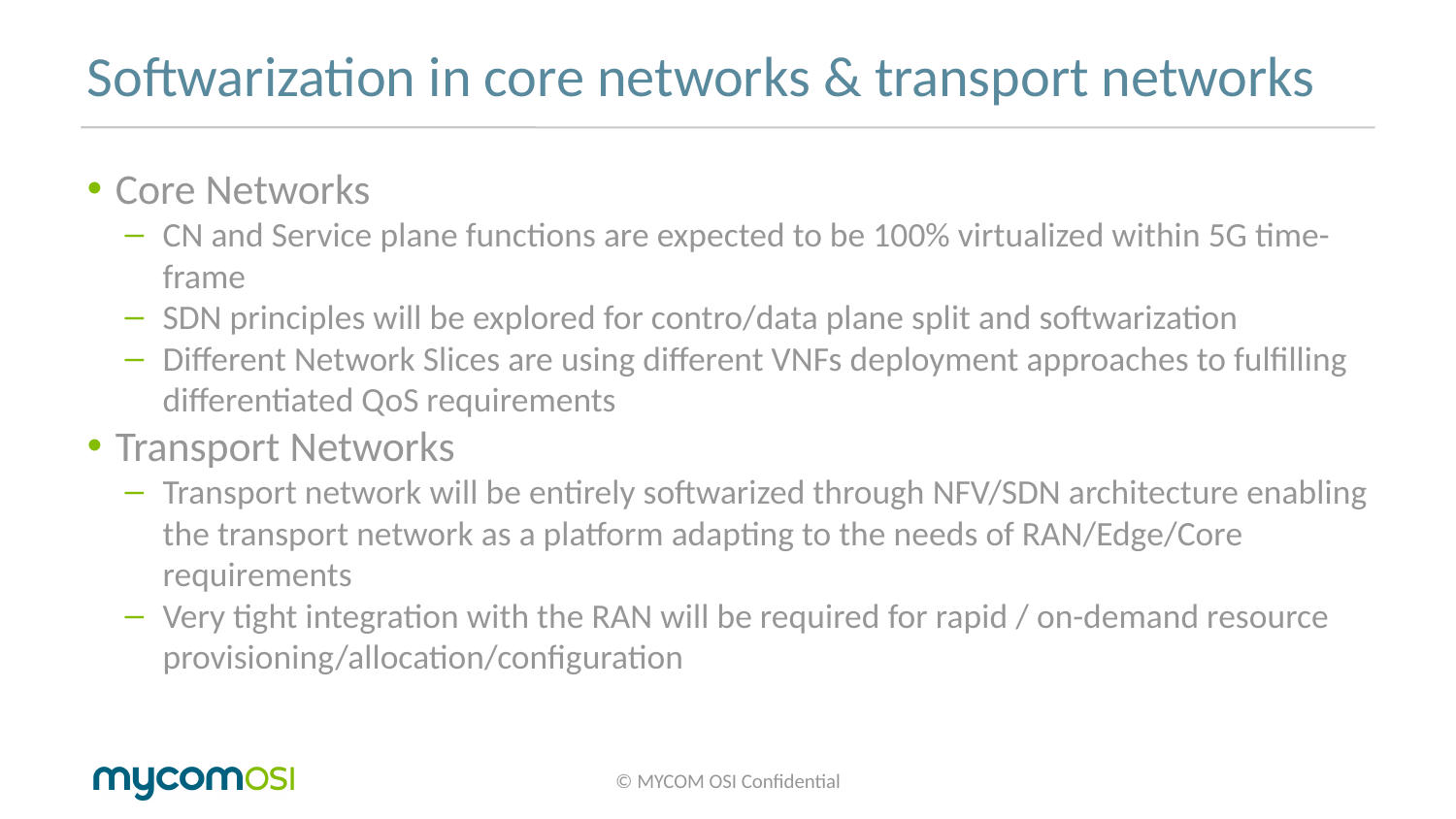

# Softwarization in core networks & transport networks
Core Networks
CN and Service plane functions are expected to be 100% virtualized within 5G time-frame
SDN principles will be explored for contro/data plane split and softwarization
Different Network Slices are using different VNFs deployment approaches to fulfilling differentiated QoS requirements
Transport Networks
Transport network will be entirely softwarized through NFV/SDN architecture enabling the transport network as a platform adapting to the needs of RAN/Edge/Core requirements
Very tight integration with the RAN will be required for rapid / on-demand resource provisioning/allocation/configuration